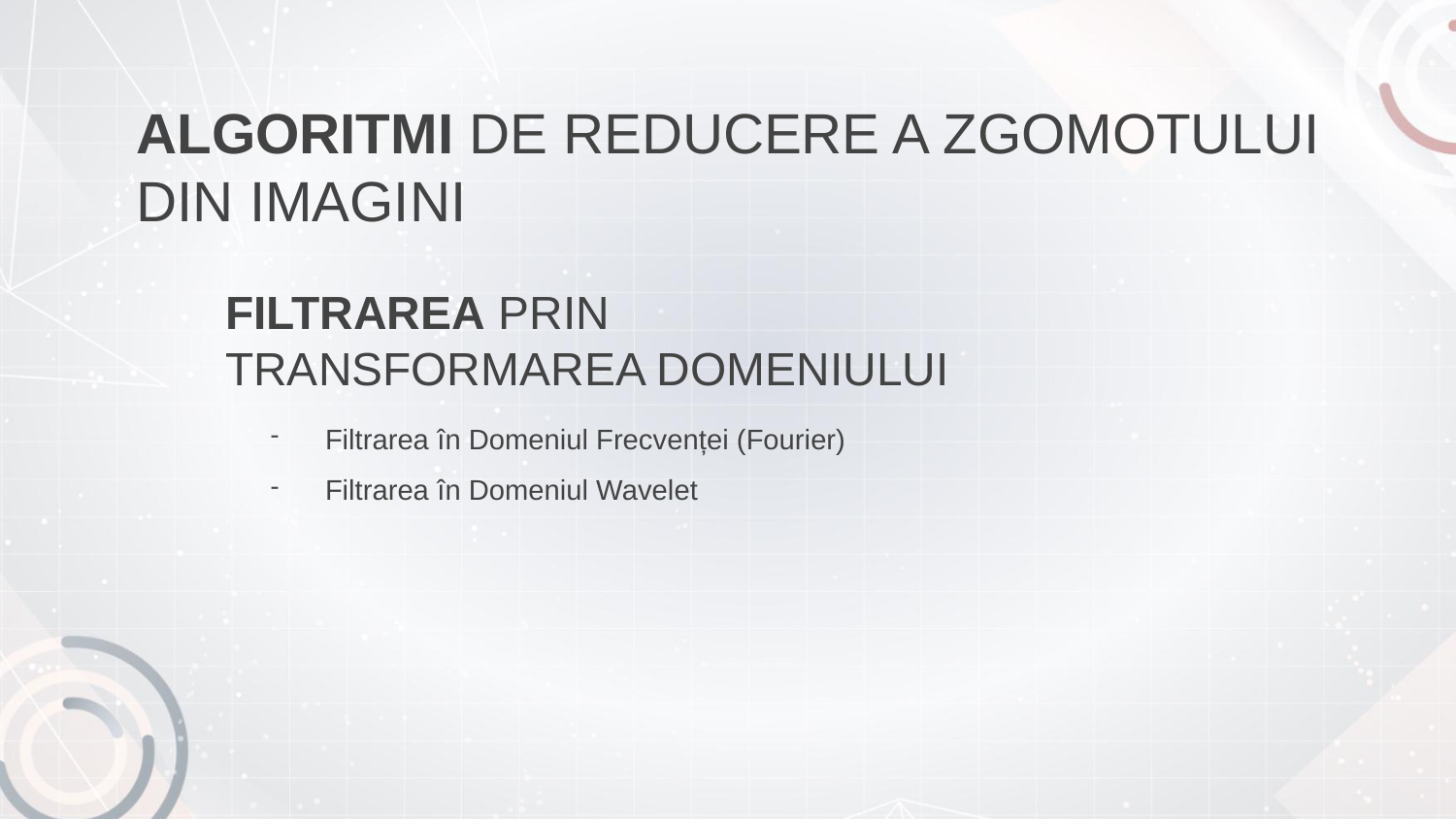

# ALGORITMI DE REDUCERE A ZGOMOTULUI DIN IMAGINI
FILTRAREA PRIN TRANSFORMAREA DOMENIULUI
Filtrarea în Domeniul Frecvenței (Fourier)
Filtrarea în Domeniul Wavelet